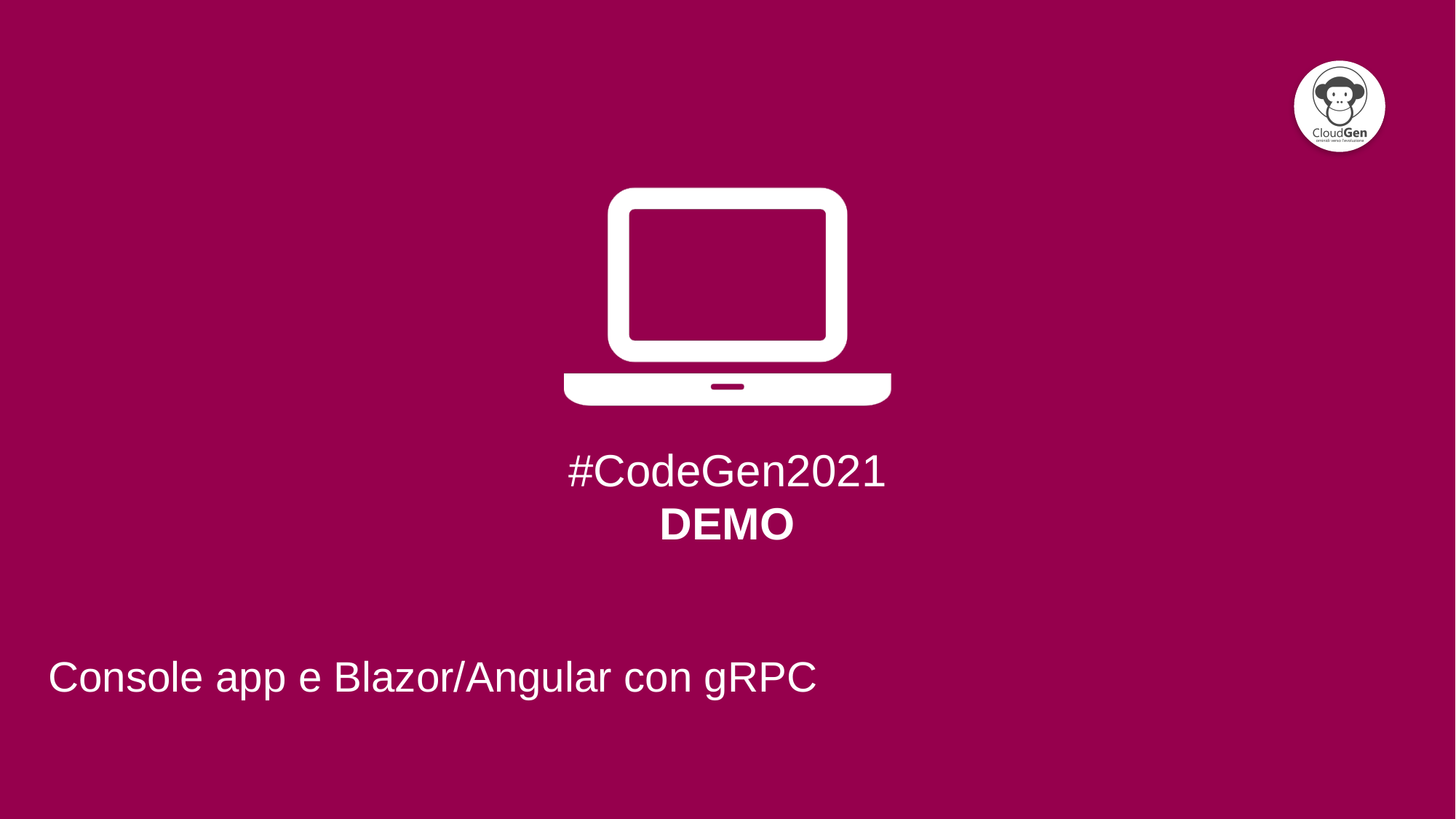

#CodeGen2021
DEMO
Console app e Blazor/Angular con gRPC